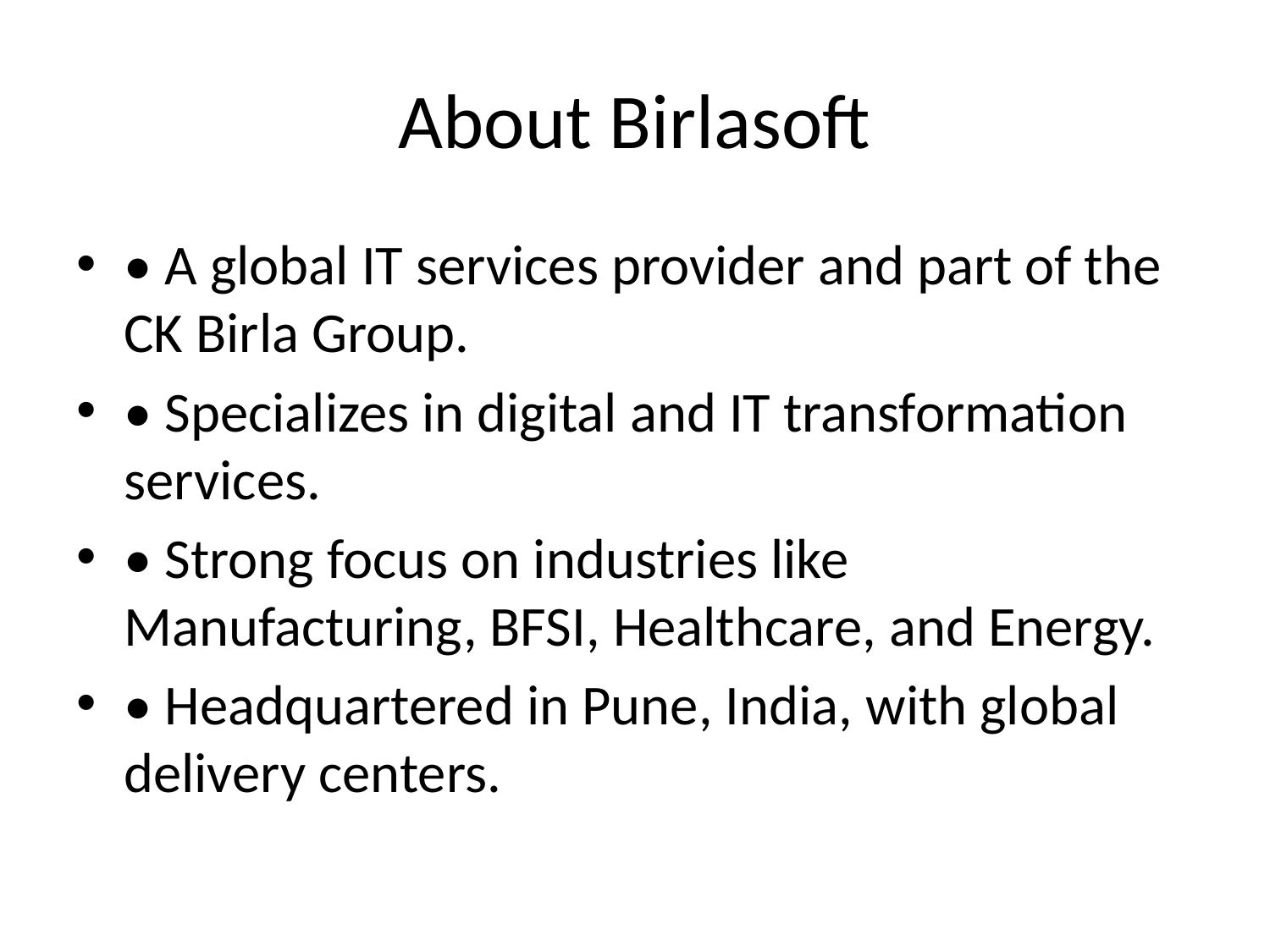

# About Birlasoft
• A global IT services provider and part of the CK Birla Group.
• Specializes in digital and IT transformation services.
• Strong focus on industries like Manufacturing, BFSI, Healthcare, and Energy.
• Headquartered in Pune, India, with global delivery centers.